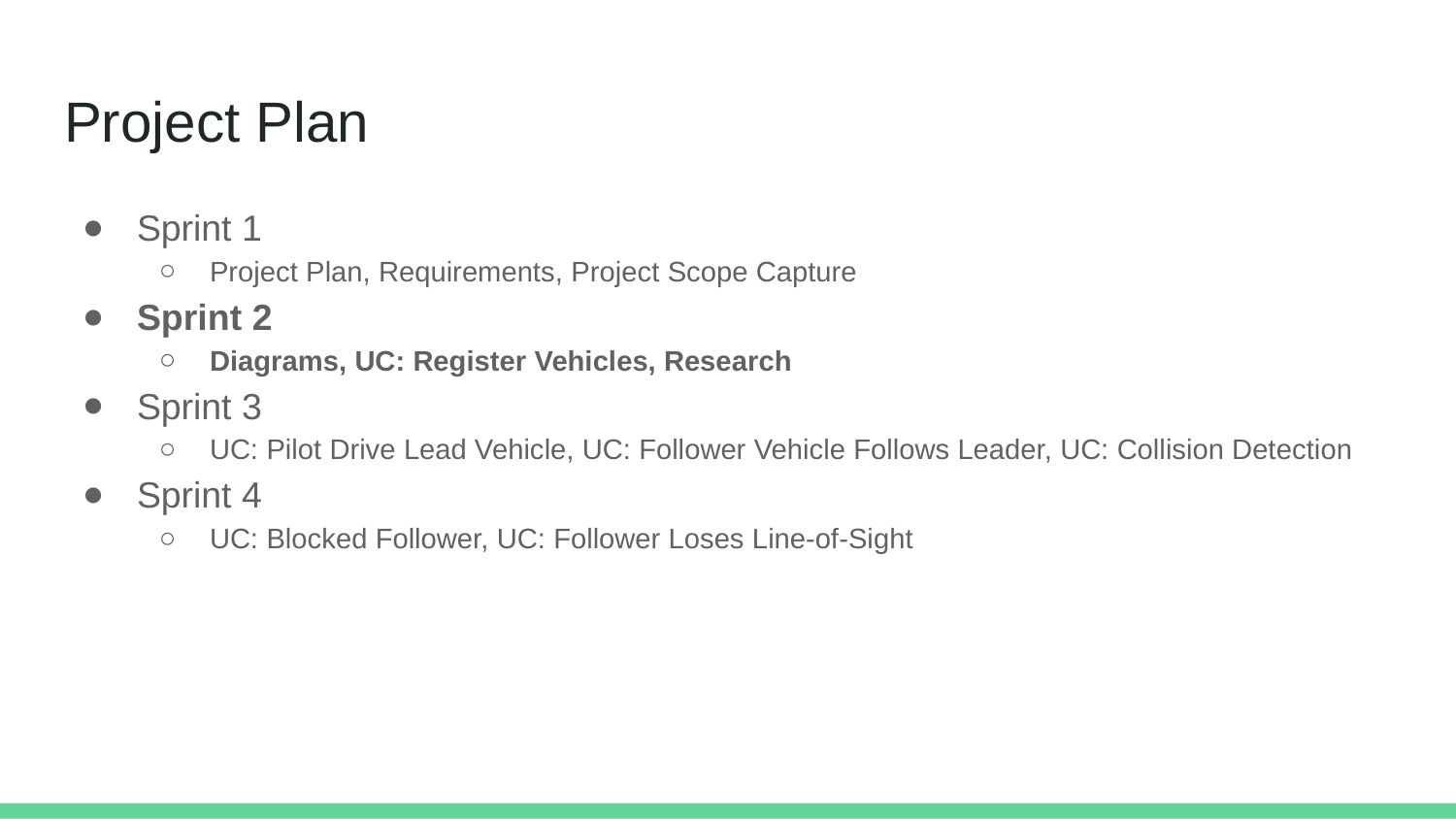

# Project Plan
Sprint 1
Project Plan, Requirements, Project Scope Capture
Sprint 2
Diagrams, UC: Register Vehicles, Research
Sprint 3
UC: Pilot Drive Lead Vehicle, UC: Follower Vehicle Follows Leader, UC: Collision Detection
Sprint 4
UC: Blocked Follower, UC: Follower Loses Line-of-Sight